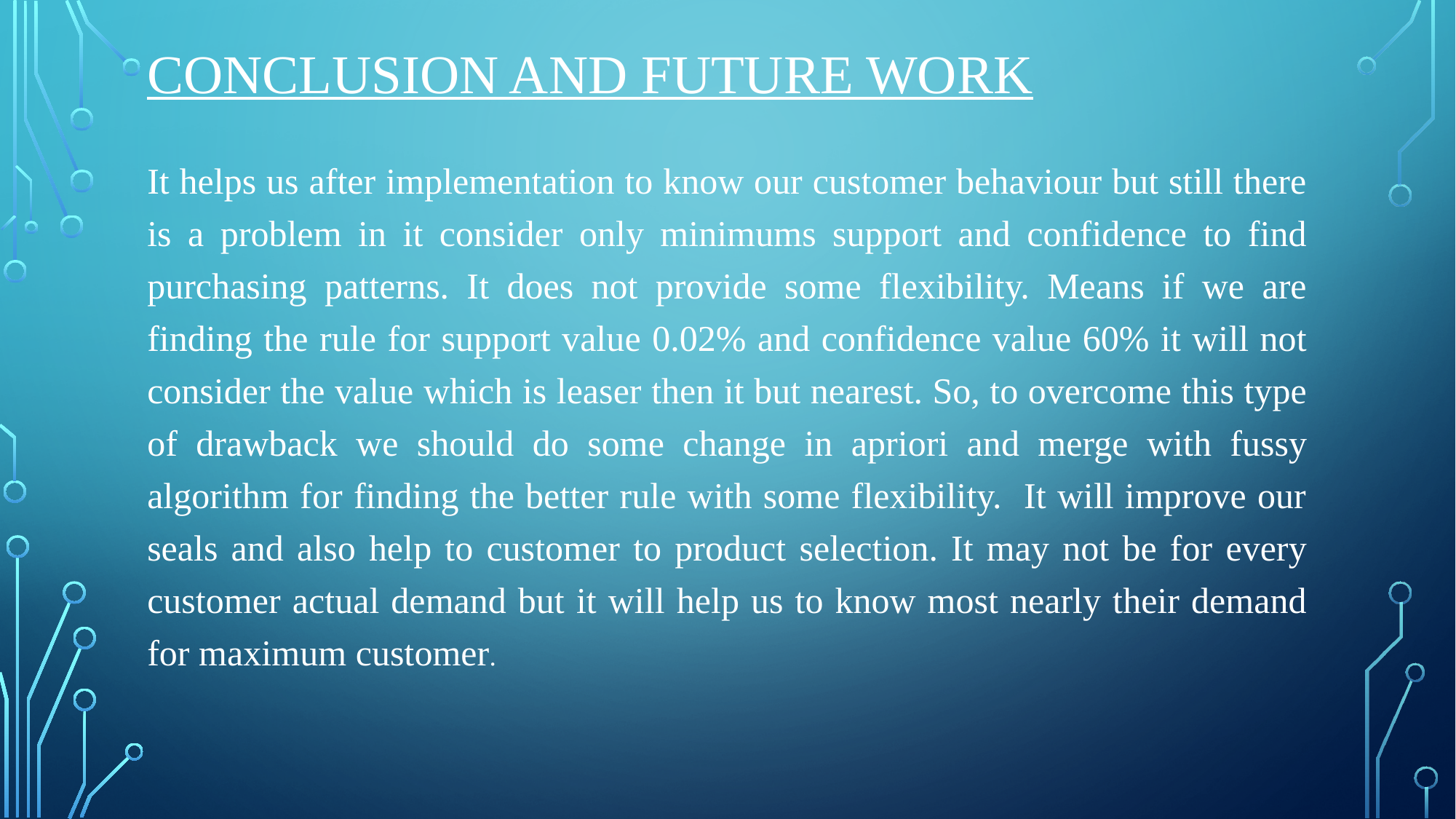

# Conclusion And Future work
It helps us after implementation to know our customer behaviour but still there is a problem in it consider only minimums support and confidence to find purchasing patterns. It does not provide some flexibility. Means if we are finding the rule for support value 0.02% and confidence value 60% it will not consider the value which is leaser then it but nearest. So, to overcome this type of drawback we should do some change in apriori and merge with fussy algorithm for finding the better rule with some flexibility.  It will improve our seals and also help to customer to product selection. It may not be for every customer actual demand but it will help us to know most nearly their demand for maximum customer.